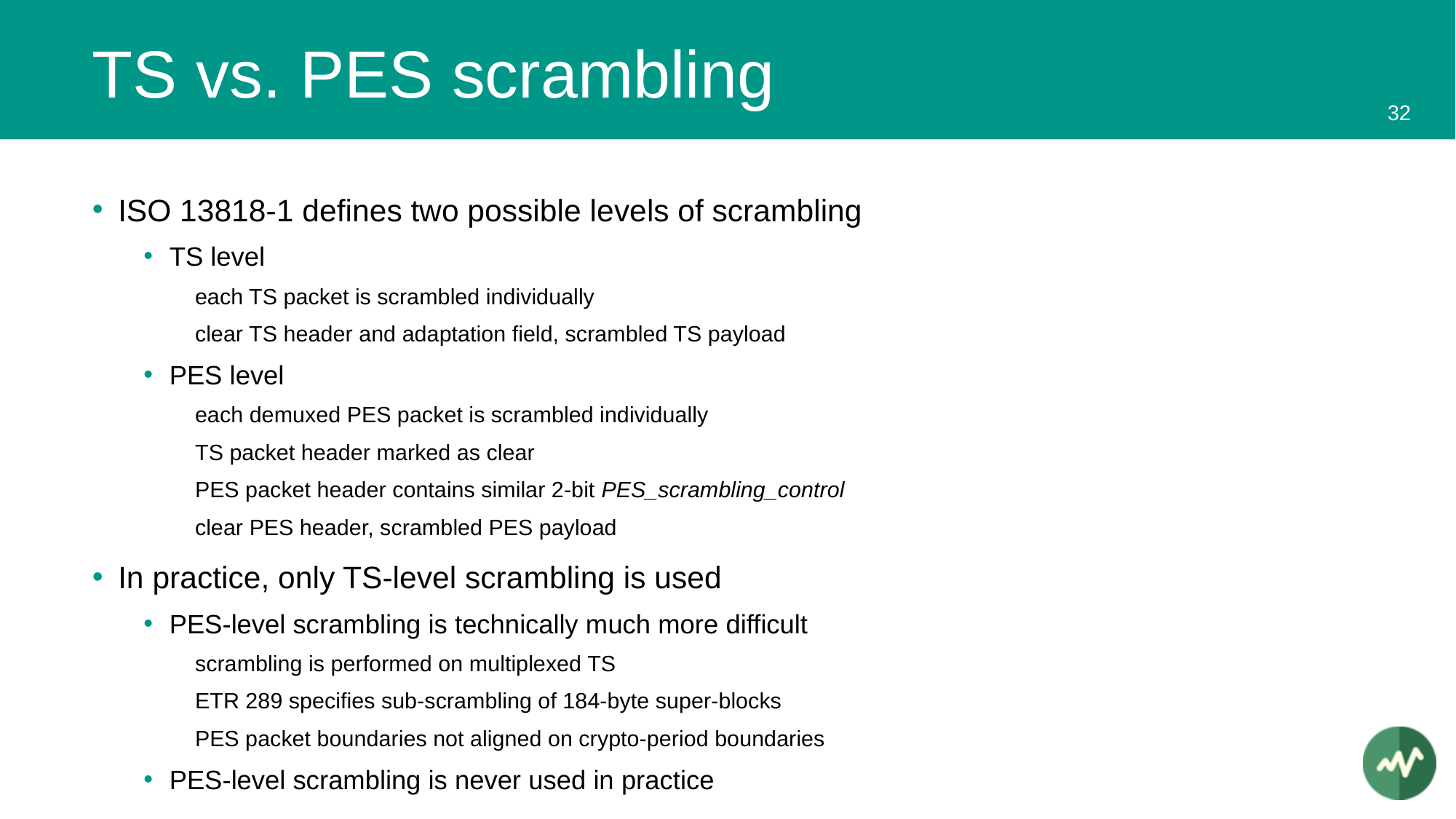

# TS vs. PES scrambling
ISO 13818-1 defines two possible levels of scrambling
TS level
each TS packet is scrambled individually
clear TS header and adaptation field, scrambled TS payload
PES level
each demuxed PES packet is scrambled individually
TS packet header marked as clear
PES packet header contains similar 2-bit PES_scrambling_control
clear PES header, scrambled PES payload
In practice, only TS-level scrambling is used
PES-level scrambling is technically much more difficult
scrambling is performed on multiplexed TS
ETR 289 specifies sub-scrambling of 184-byte super-blocks
PES packet boundaries not aligned on crypto-period boundaries
PES-level scrambling is never used in practice